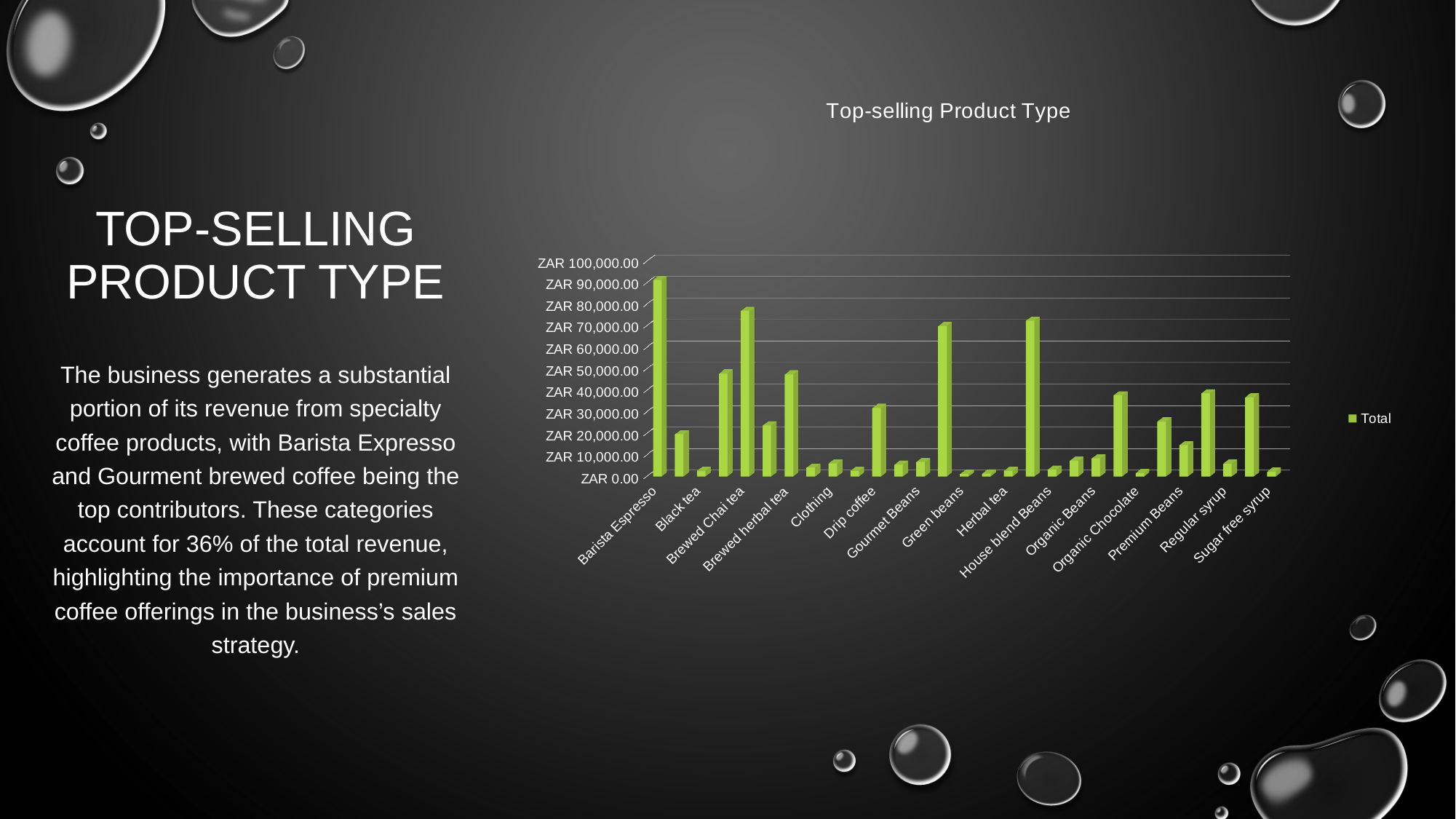

# tOP-selling product type

[unsupported chart]

The business generates a substantial portion of its revenue from specialty coffee products, with Barista Expresso and Gourment brewed coffee being the top contributors. These categories account for 36% of the total revenue, highlighting the importance of premium coffee offerings in the business’s sales strategy.